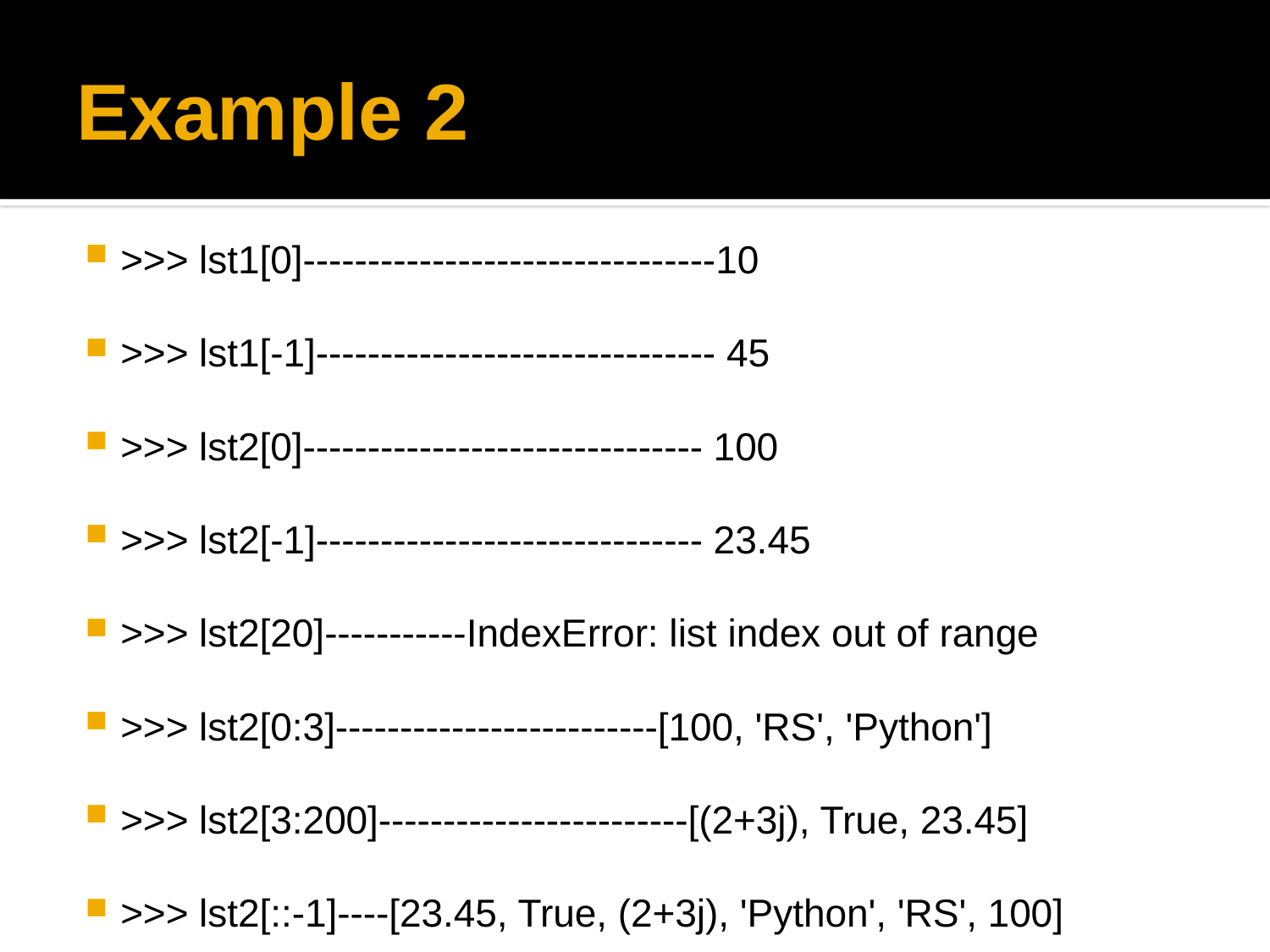

# Example 2
>>> lst1[0]--------------------------------10

>>> lst1[-1]------------------------------- 45

>>> lst2[0]------------------------------- 100

>>> lst2[-1]------------------------------ 23.45

>>> lst2[20]-----------IndexError: list index out of range

>>> lst2[0:3]-------------------------[100, 'RS', 'Python']

>>> lst2[3:200]------------------------[(2+3j), True, 23.45]

>>> lst2[::-1]----[23.45, True, (2+3j), 'Python', 'RS', 100]